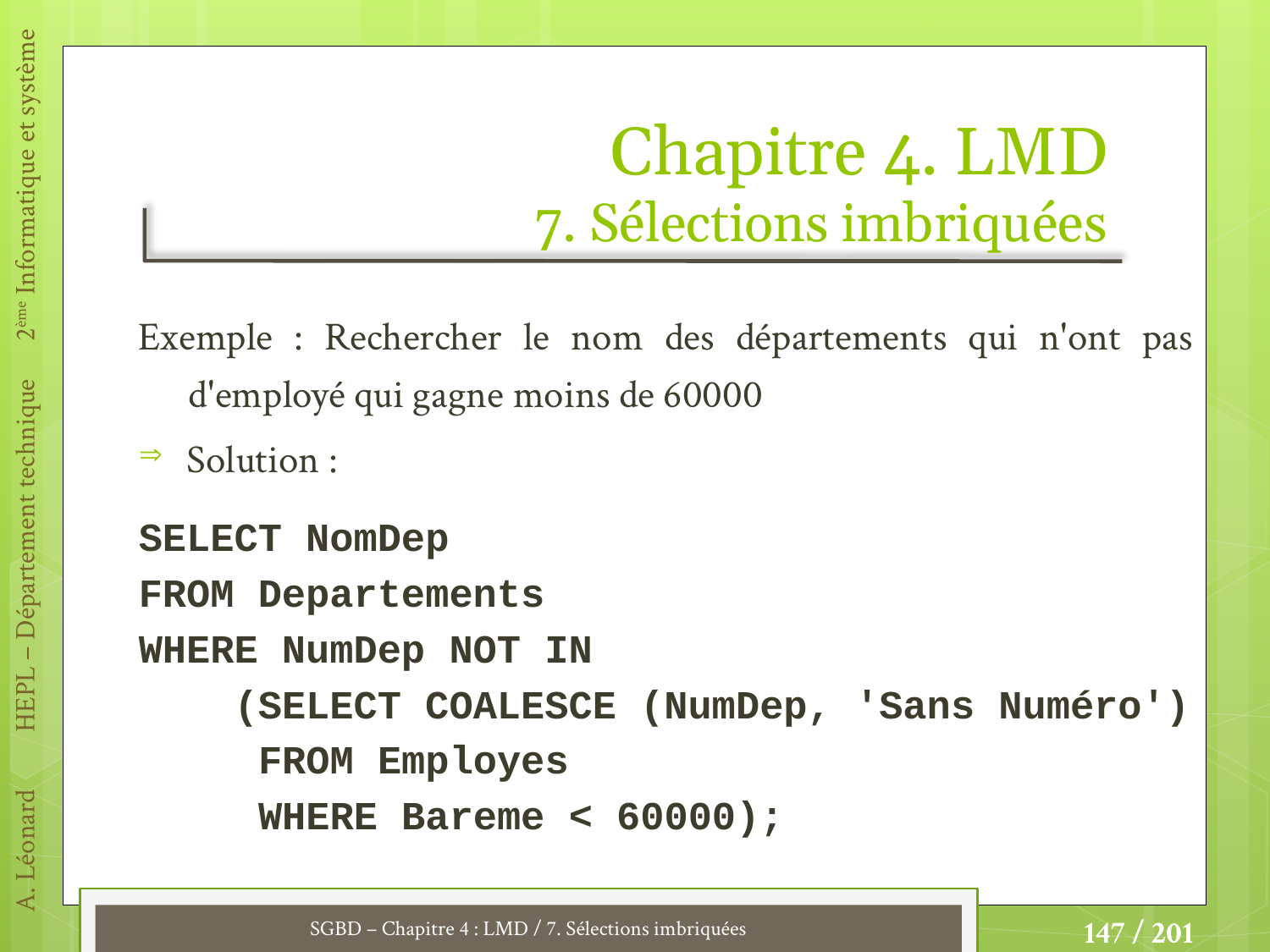

# Chapitre 4. LMD 7. Sélections imbriquées
Exemple : Rechercher le nom des départements qui n'ont pas d'employé qui gagne moins de 60000
Solution :

SELECT NomDep
FROM Departements
WHERE NumDep NOT IN
    (SELECT COALESCE (NumDep, 'Sans Numéro')
     FROM Employes
     WHERE Bareme < 60000);

SGBD – Chapitre 4 : LMD / 7. Sélections imbriquées